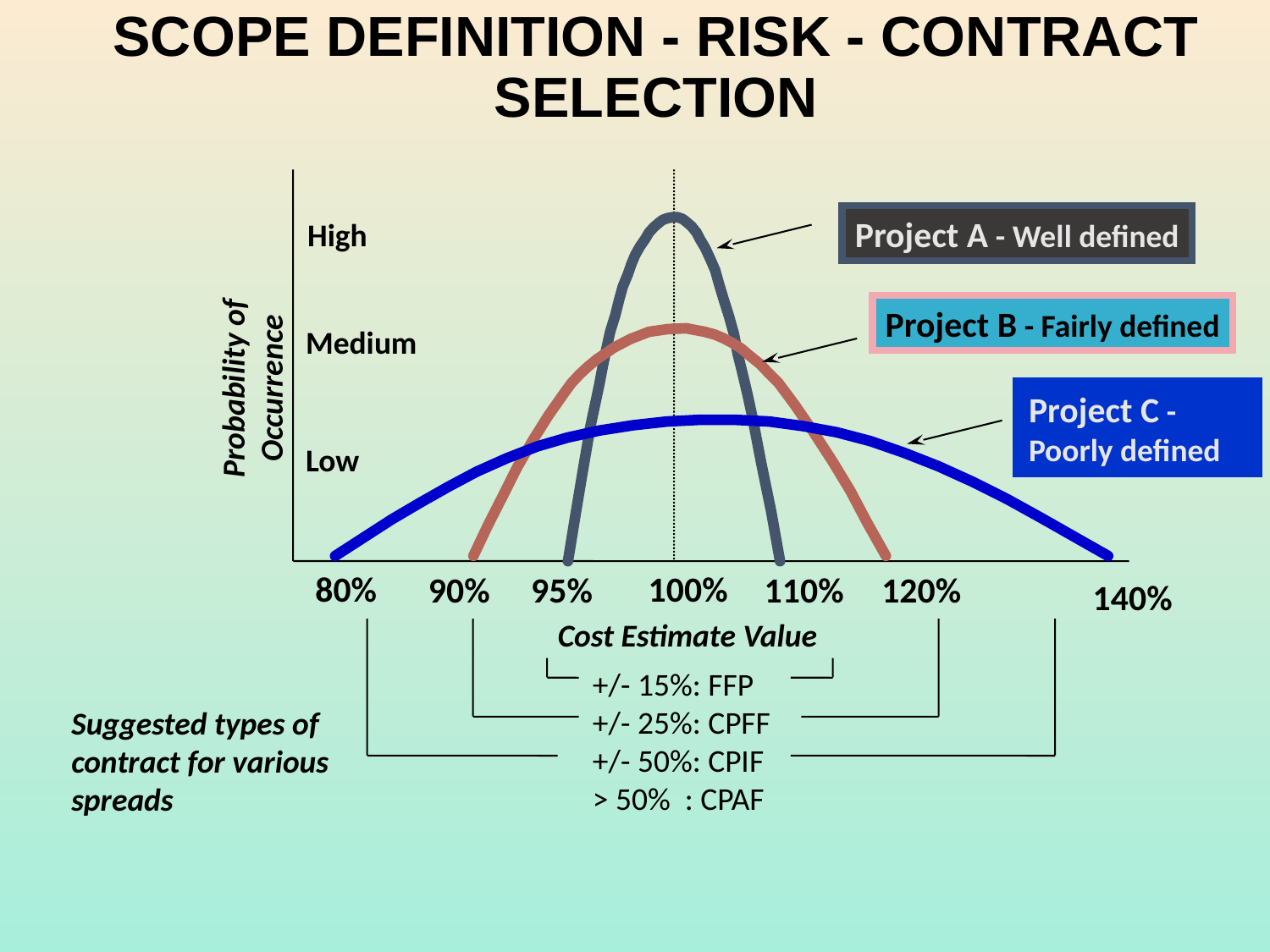

# SCOPE DEFINITION - RISK - CONTRACT SELECTION

Project A - Well defined
High

Project B - Fairly defined
Medium

Probability of
Occurrence
Project C - Poorly defined

Low
100%
80%

90%
95%
110%
120%
140%
Cost Estimate Value

+/- 15%: FFP
+/- 25%: CPFF
+/- 50%: CPIF
> 50%  : CPAF

Suggested types of
contract for various
spreads